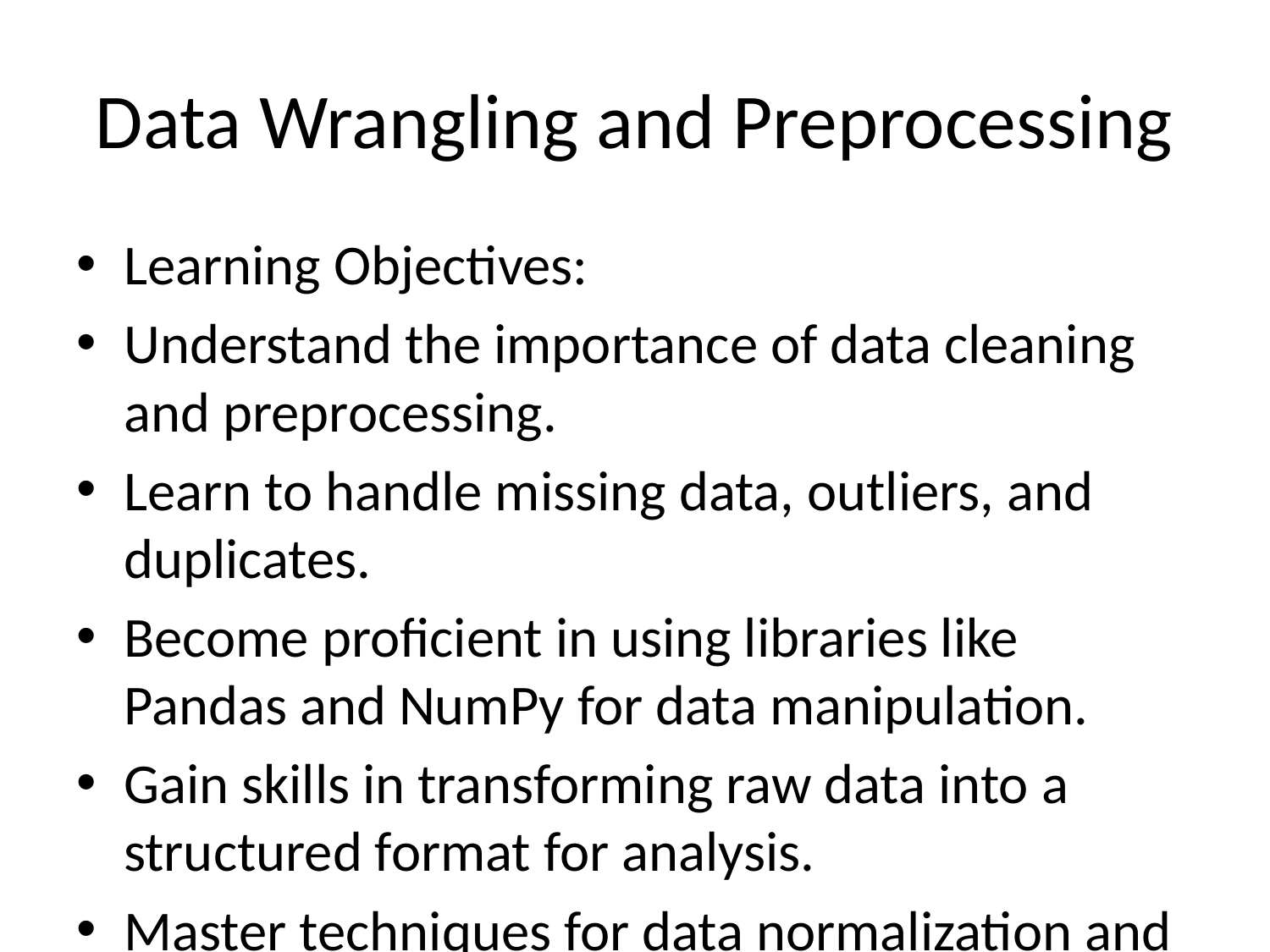

# Data Wrangling and Preprocessing
Learning Objectives:
Understand the importance of data cleaning and preprocessing.
Learn to handle missing data, outliers, and duplicates.
Become proficient in using libraries like Pandas and NumPy for data manipulation.
Gain skills in transforming raw data into a structured format for analysis.
Master techniques for data normalization and standardization.

Materials:
PPT on Data Cleaning Techniques
Video Tutorial on Pandas for Data Wrangling
Jupyter Notebooks with hands-on exercises